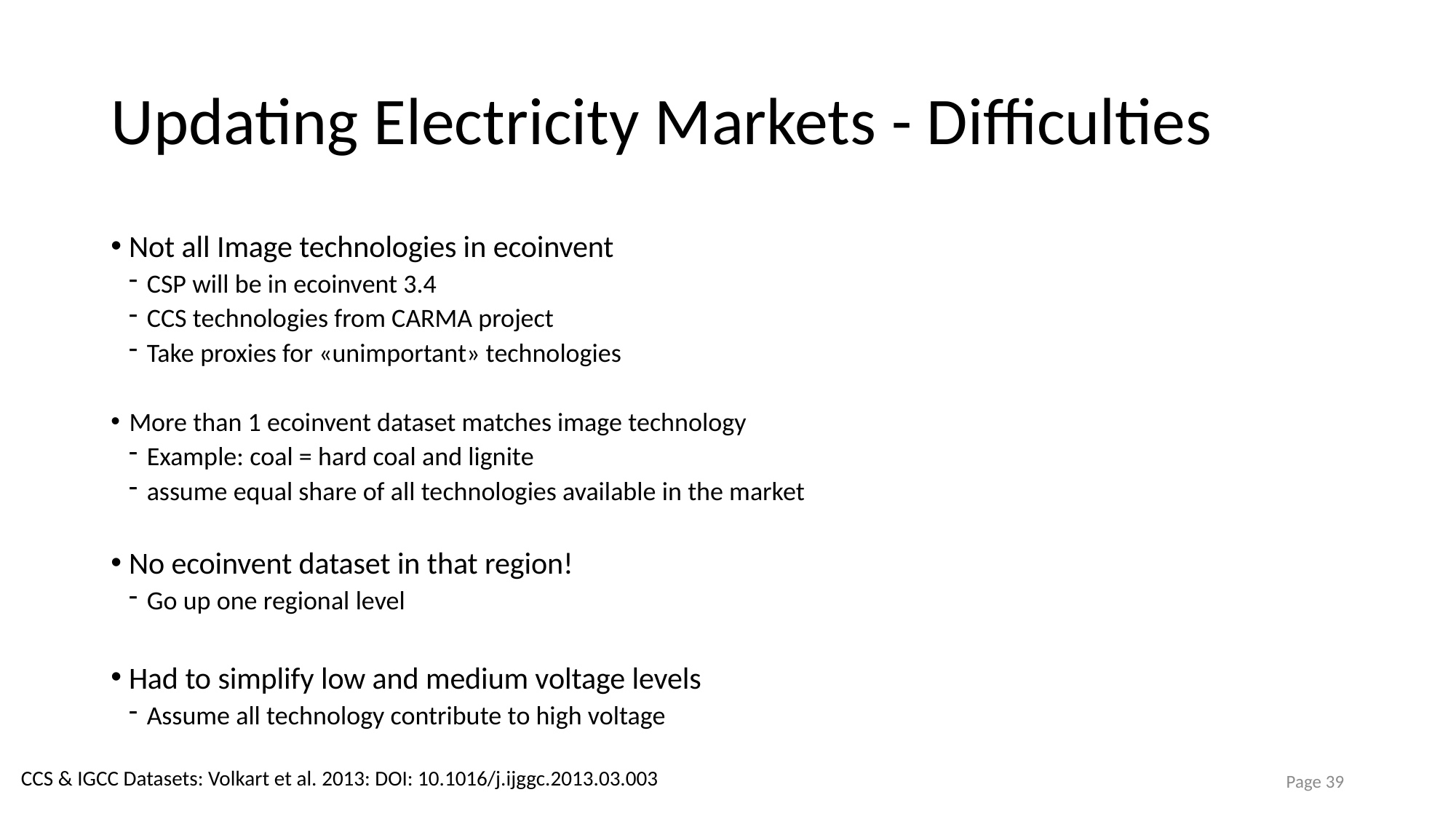

# Updating Electricity Markets - Difficulties
Not all Image technologies in ecoinvent
CSP will be in ecoinvent 3.4
CCS technologies from CARMA project
Take proxies for «unimportant» technologies

More than 1 ecoinvent dataset matches image technology
Example: coal = hard coal and lignite
assume equal share of all technologies available in the market

No ecoinvent dataset in that region!
Go up one regional level

Had to simplify low and medium voltage levels
Assume all technology contribute to high voltage

Page 39
CCS & IGCC Datasets: Volkart et al. 2013: DOI: 10.1016/j.ijggc.2013.03.003